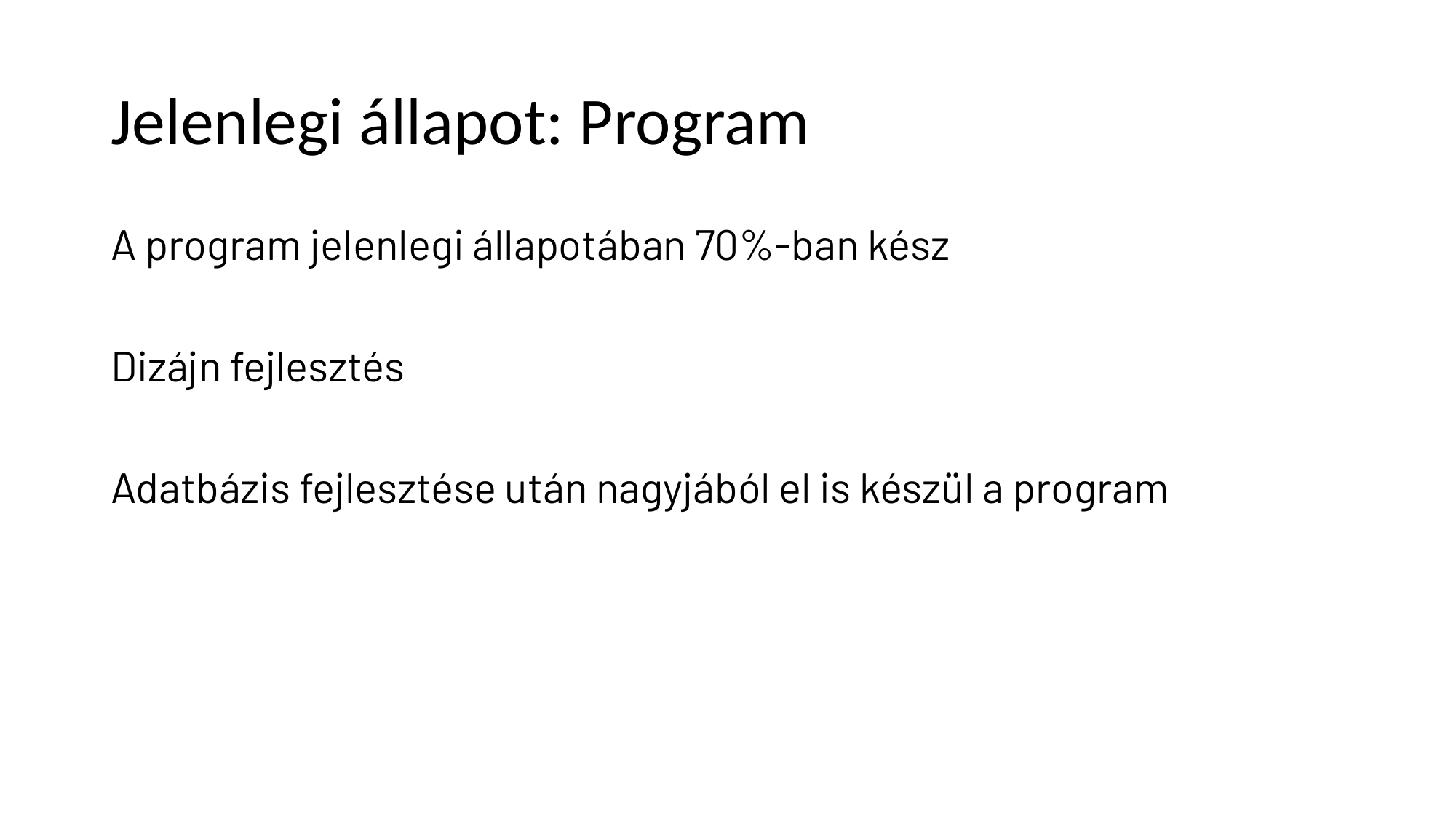

# Jelenlegi állapot: Program
A program jelenlegi állapotában 70%-ban kész

Dizájn fejlesztés

Adatbázis fejlesztése után nagyjából el is készül a program